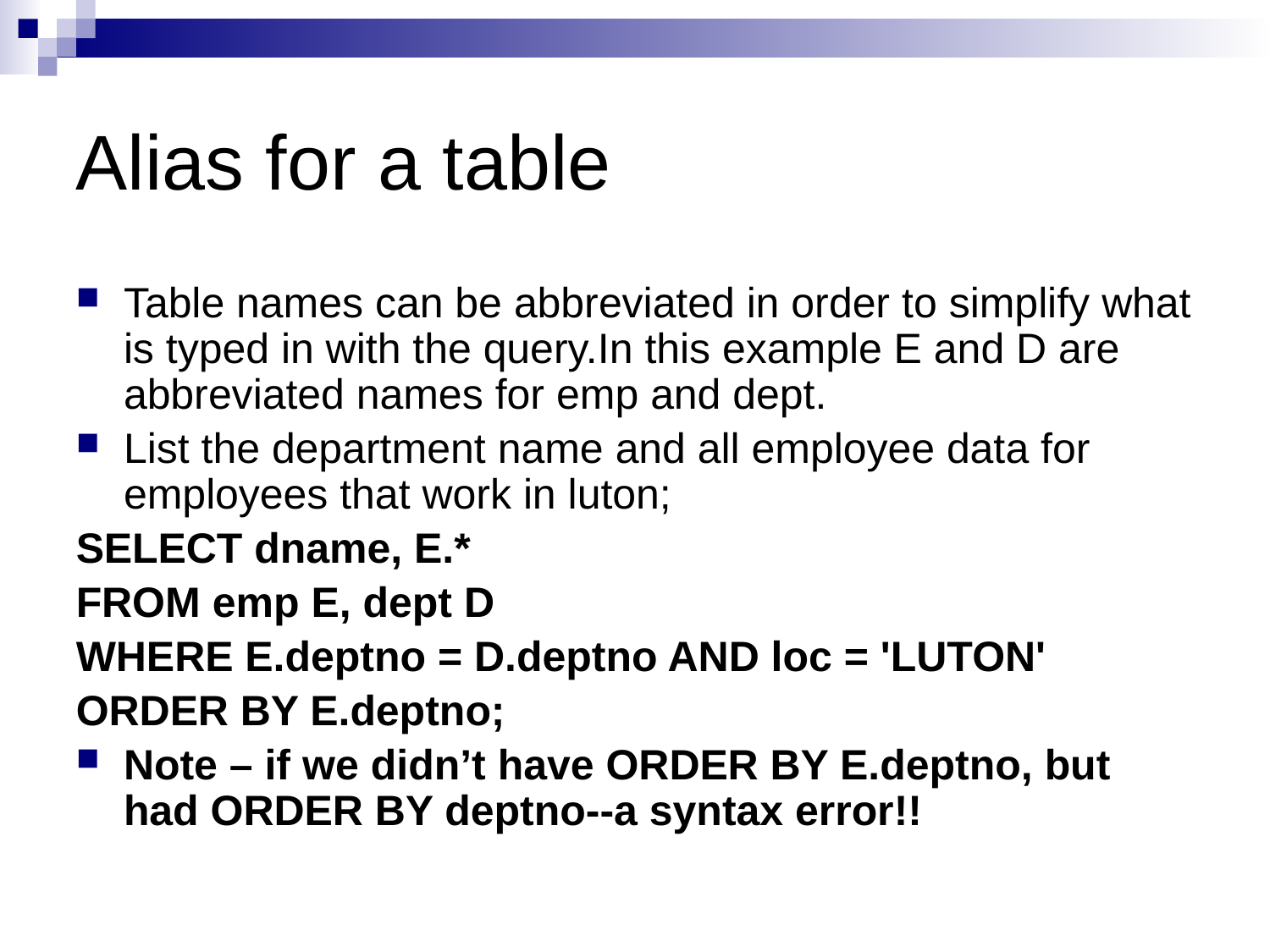

# Alias for a table
Table names can be abbreviated in order to simplify what is typed in with the query.In this example E and D are abbreviated names for emp and dept.
List the department name and all employee data for employees that work in luton;
SELECT dname, E.*
FROM emp E, dept D
WHERE E.deptno = D.deptno AND loc = 'LUTON'
ORDER BY E.deptno;
Note – if we didn’t have ORDER BY E.deptno, but had ORDER BY deptno--a syntax error!!